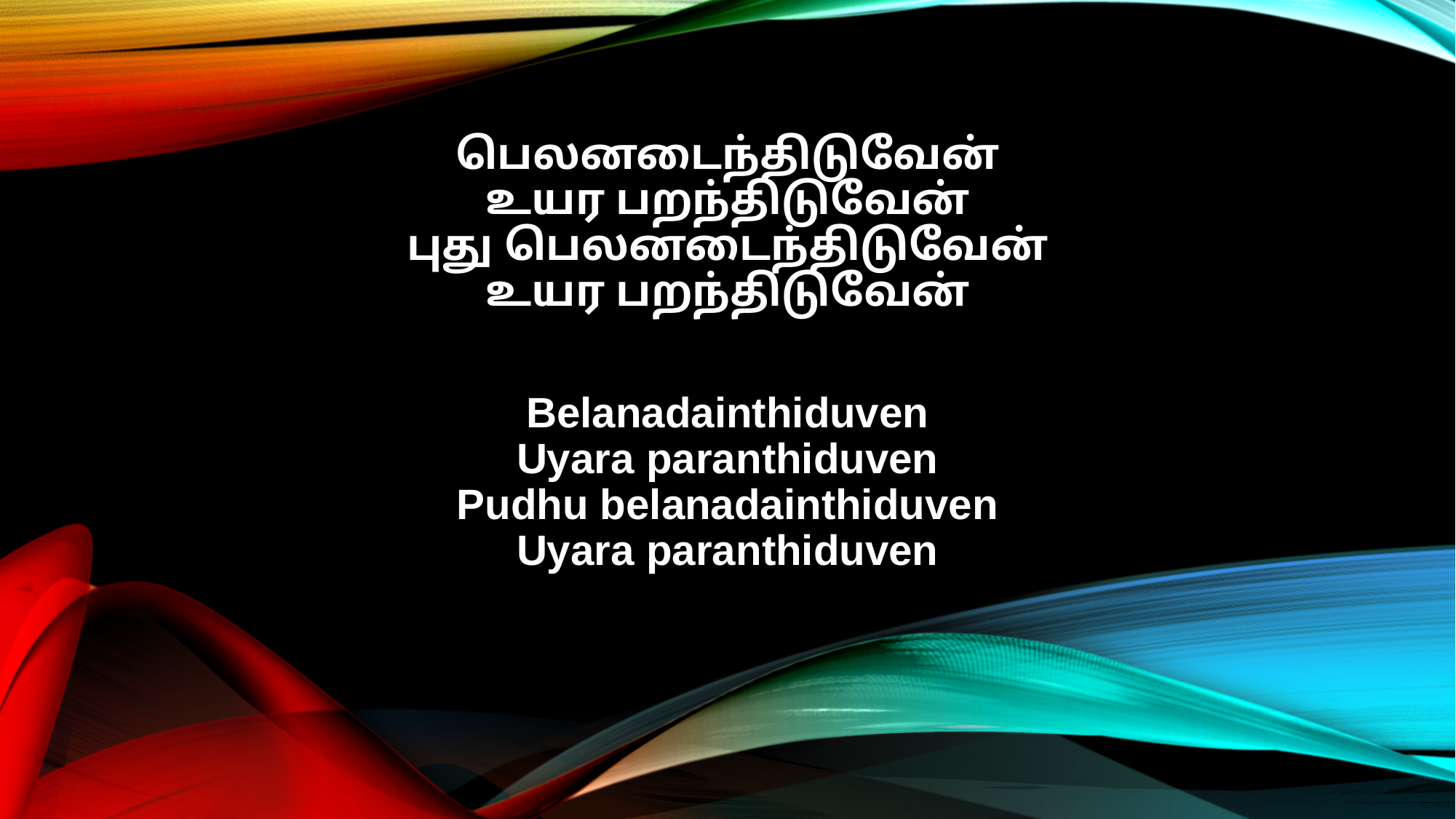

பெலனடைந்திடுவேன்
உயர பறந்திடுவேன்
புது பெலனடைந்திடுவேன்
உயர பறந்திடுவேன்

Belanadainthiduven
Uyara paranthiduven
Pudhu belanadainthiduven
Uyara paranthiduven